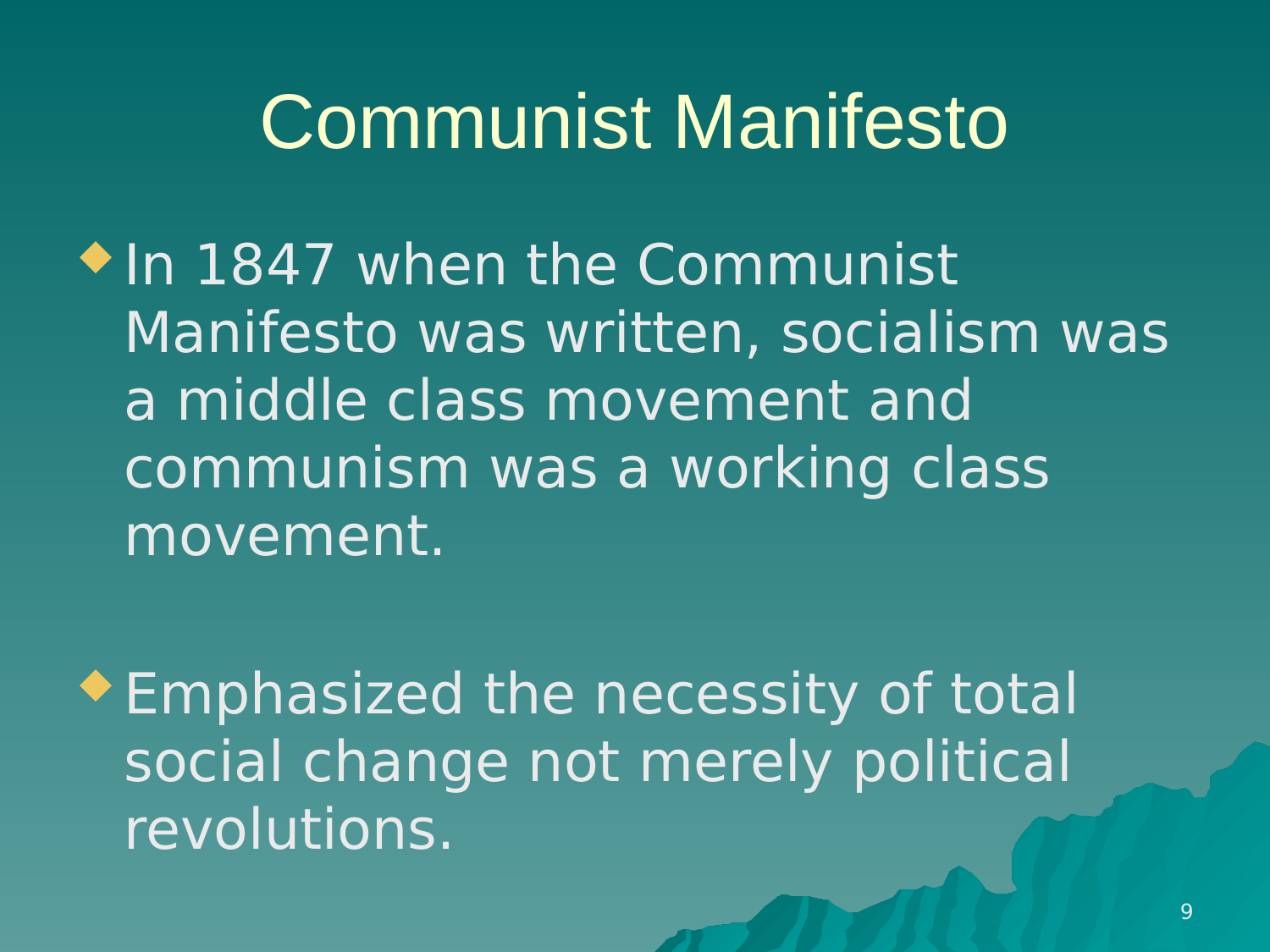

# Communist Manifesto
In 1847 when the Communist Manifesto was written, socialism was a middle class movement and communism was a working class movement.

Emphasized the necessity of total social change not merely political revolutions.
9